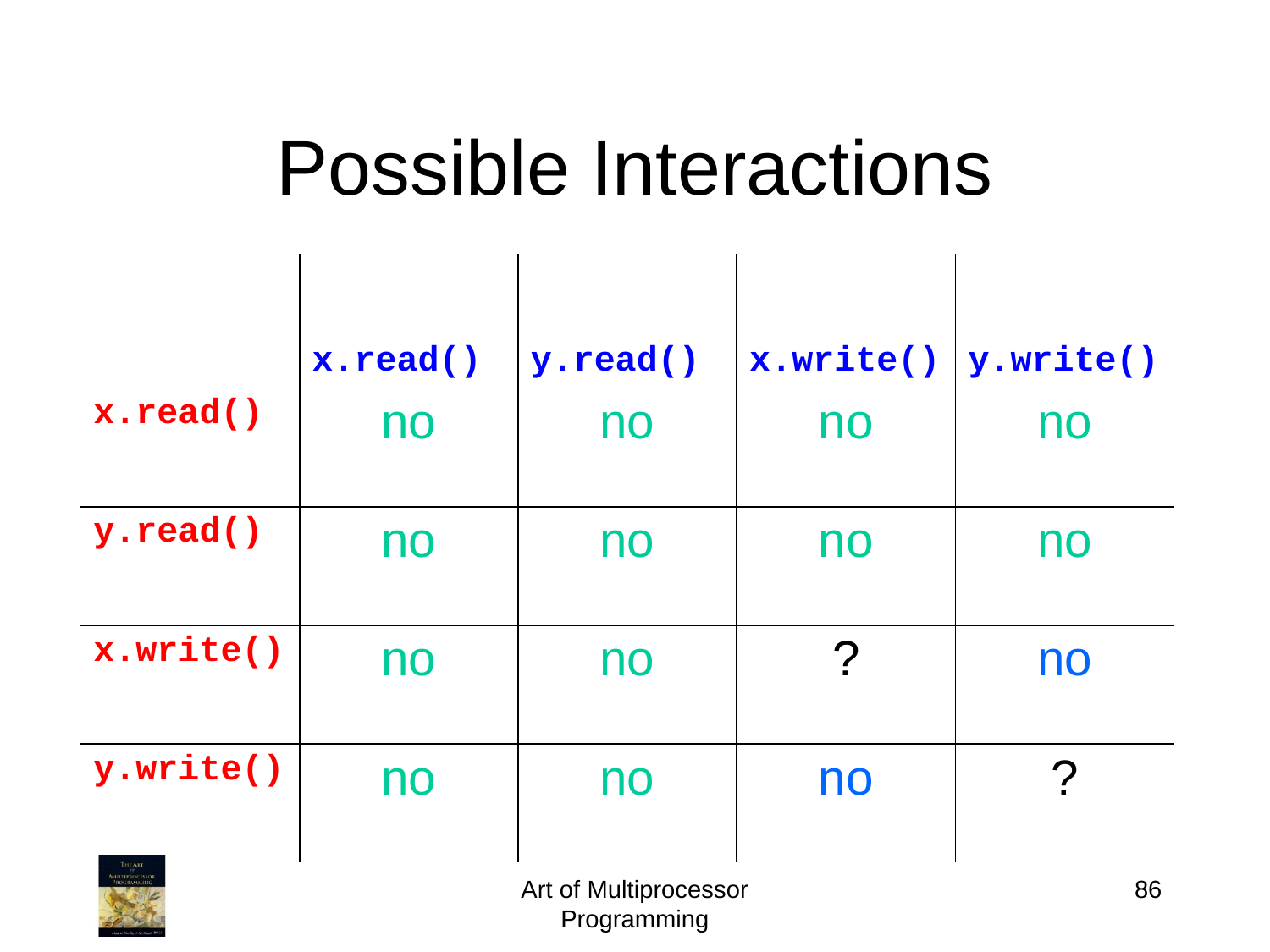

# Possible Interactions
|  | x.read() | y.read() | x.write() | y.write() |
| --- | --- | --- | --- | --- |
| x.read() | no | no | no | no |
| y.read() | no | no | no | no |
| x.write() | no | no | ? | no |
| y.write() | no | no | no | ? |
Art of Multiprocessor Programming
86